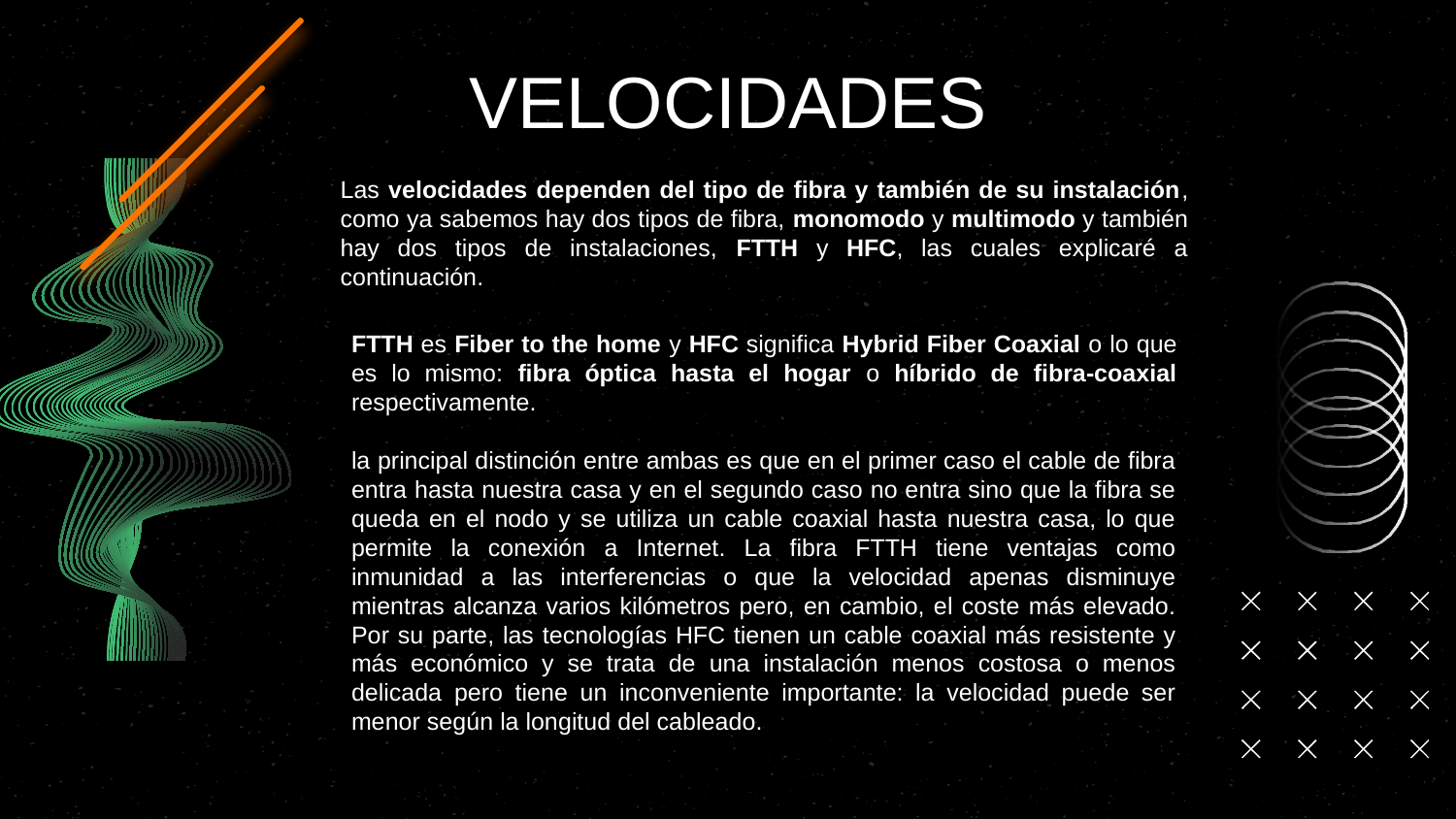

# VELOCIDADES

Las velocidades dependen del tipo de fibra y también de su instalación, como ya sabemos hay dos tipos de fibra, monomodo y multimodo y también hay dos tipos de instalaciones, FTTH y HFC, las cuales explicaré a continuación.

FTTH es Fiber to the home y HFC significa Hybrid Fiber Coaxial o lo que es lo mismo: fibra óptica hasta el hogar o híbrido de fibra-coaxial respectivamente.

la principal distinción entre ambas es que en el primer caso el cable de fibra entra hasta nuestra casa y en el segundo caso no entra sino que la fibra se queda en el nodo y se utiliza un cable coaxial hasta nuestra casa, lo que permite la conexión a Internet. La fibra FTTH tiene ventajas como inmunidad a las interferencias o que la velocidad apenas disminuye mientras alcanza varios kilómetros pero, en cambio, el coste más elevado. Por su parte, las tecnologías HFC tienen un cable coaxial más resistente y más económico y se trata de una instalación menos costosa o menos delicada pero tiene un inconveniente importante: la velocidad puede ser menor según la longitud del cableado.